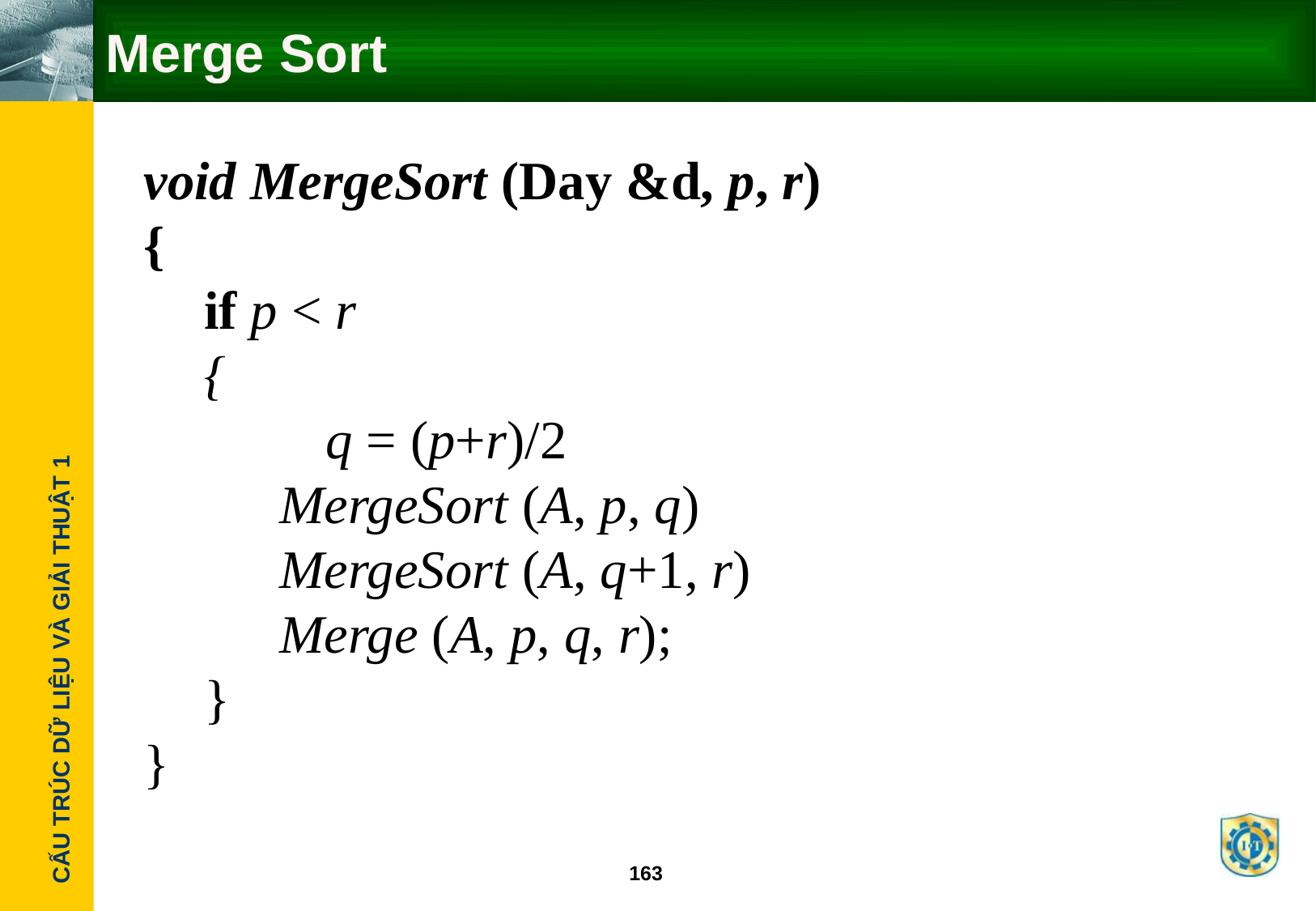

# Merge Sort
void MergeSort (Day &d, p, r)
{
	if p < r
	{
		q = (p+r)/2
          MergeSort (A, p, q)
          MergeSort (A, q+1, r)
          Merge (A, p, q, r);
	}
}